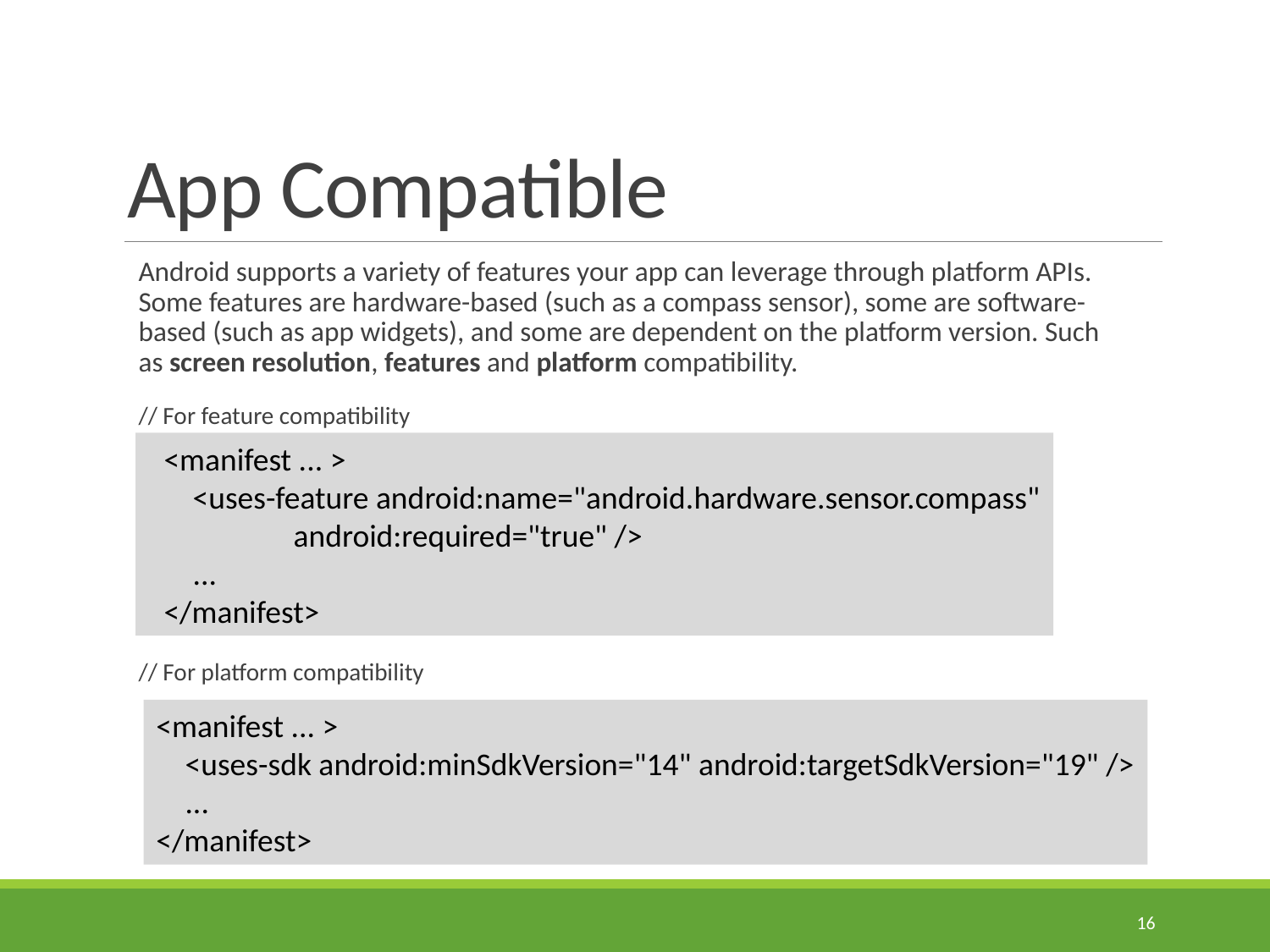

# App Compatible
Android supports a variety of features your app can leverage through platform APIs. Some features are hardware-based (such as a compass sensor), some are software-based (such as app widgets), and some are dependent on the platform version. Such as screen resolution, features and platform compatibility.
// For feature compatibility

// For platform compatibility

<manifest ... >
    <uses-feature android:name="android.hardware.sensor.compass"
                  android:required="true" />
    ...
</manifest>
<manifest ... >
    <uses-sdk android:minSdkVersion="14" android:targetSdkVersion="19" />
    ...
</manifest>
16